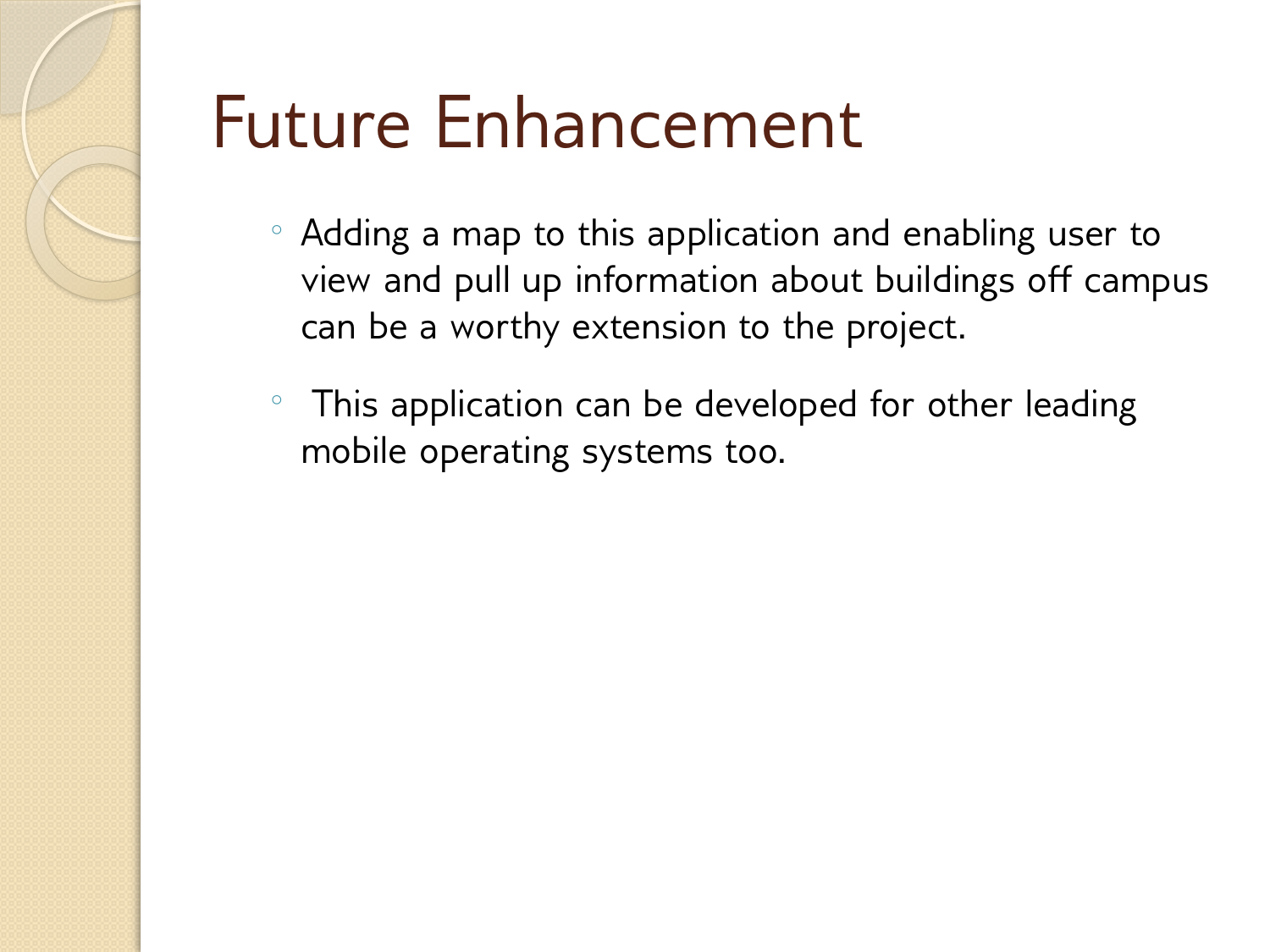

# Future Enhancement
Adding a map to this application and enabling user to view and pull up information about buildings off campus can be a worthy extension to the project.
 This application can be developed for other leading mobile operating systems too.